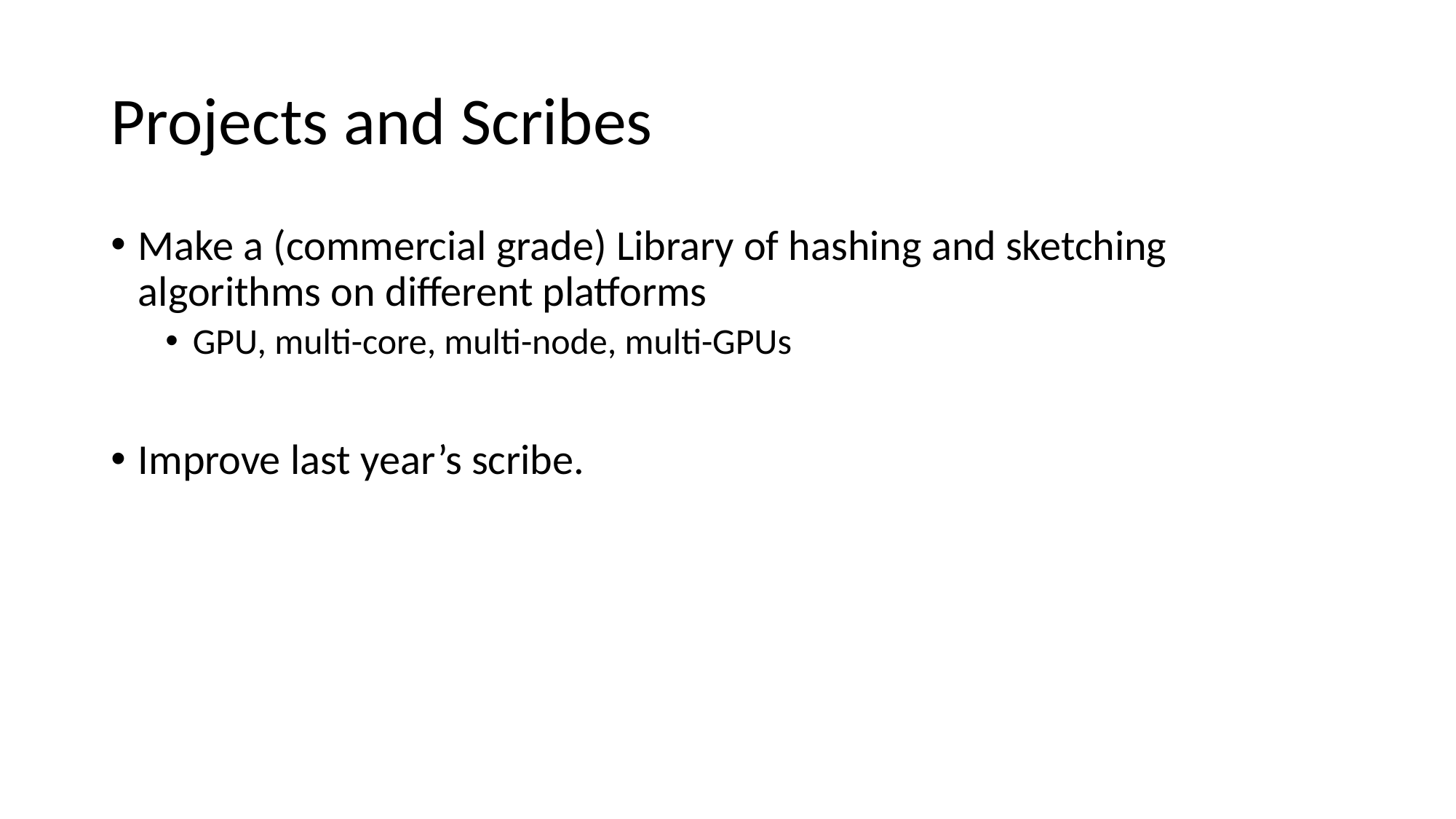

# Projects and Scribes
Make a (commercial grade) Library of hashing and sketching algorithms on different platforms
GPU, multi-core, multi-node, multi-GPUs

Improve last year’s scribe.